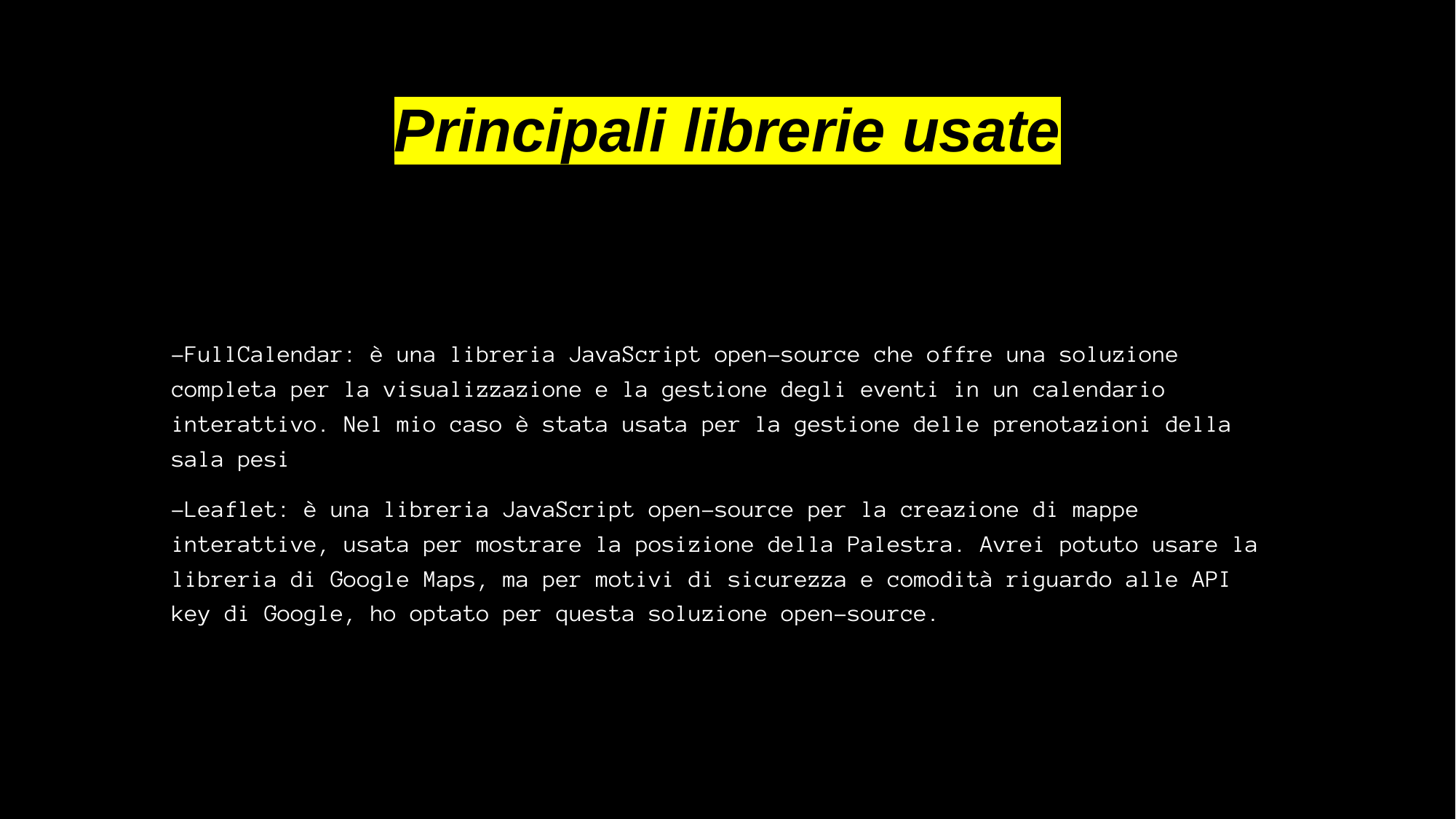

# Principali librerie usate
-FullCalendar: è una libreria JavaScript open-source che offre una soluzione completa per la visualizzazione e la gestione degli eventi in un calendario interattivo. Nel mio caso è stata usata per la gestione delle prenotazioni della sala pesi
-Leaflet: è una libreria JavaScript open-source per la creazione di mappe interattive, usata per mostrare la posizione della Palestra. Avrei potuto usare la libreria di Google Maps, ma per motivi di sicurezza e comodità riguardo alle API key di Google, ho optato per questa soluzione open-source.